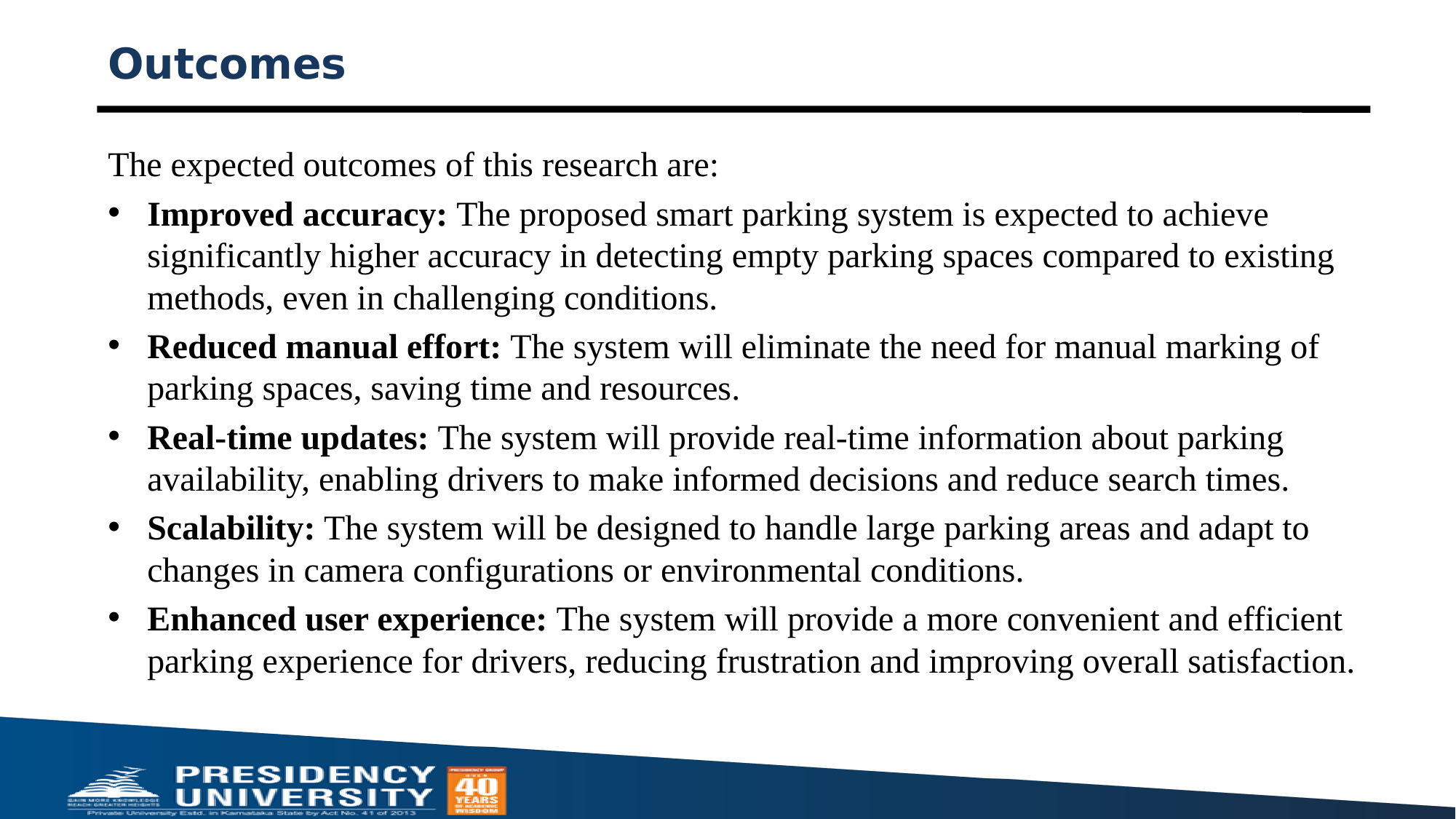

# Outcomes
The expected outcomes of this research are:
Improved accuracy: The proposed smart parking system is expected to achieve significantly higher accuracy in detecting empty parking spaces compared to existing methods, even in challenging conditions.
Reduced manual effort: The system will eliminate the need for manual marking of parking spaces, saving time and resources.
Real-time updates: The system will provide real-time information about parking availability, enabling drivers to make informed decisions and reduce search times.
Scalability: The system will be designed to handle large parking areas and adapt to changes in camera configurations or environmental conditions.
Enhanced user experience: The system will provide a more convenient and efficient parking experience for drivers, reducing frustration and improving overall satisfaction.